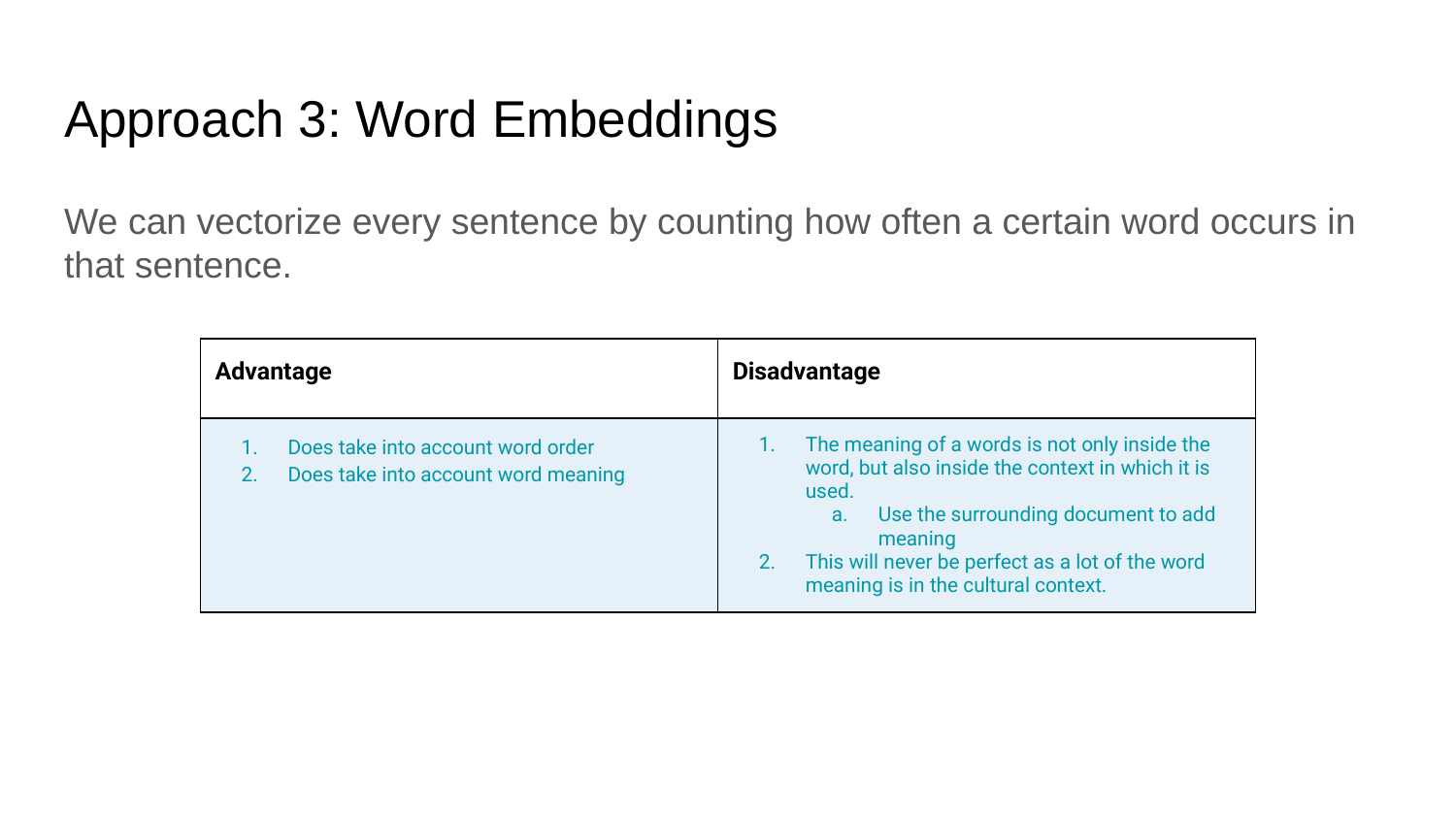

# Approach 3: Word Embeddings

We can vectorize every sentence by counting how often a certain word occurs in that sentence.
| Advantage | Disadvantage |
| --- | --- |
| Does take into account word order Does take into account word meaning | The meaning of a words is not only inside the word, but also inside the context in which it is used. Use the surrounding document to add meaning This will never be perfect as a lot of the word meaning is in the cultural context. |